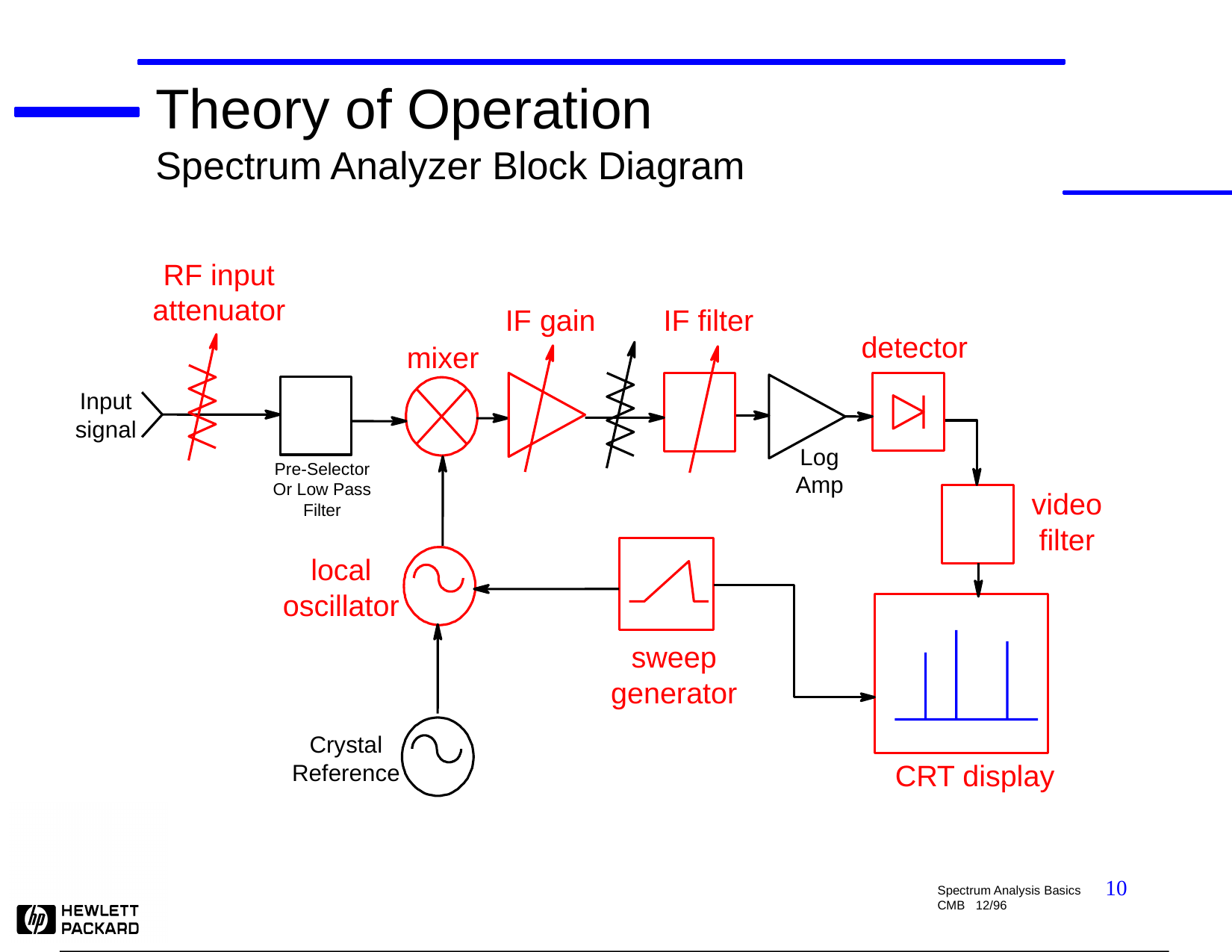

Theory of Operation
Spectrum Analyzer Block Diagram
RF input
attenuator
IF gain
IF filter
detector

mixer

Input
signal

Log
Amp
Pre-Selector
Or Low Pass
Filter

video
filter

local
oscillator

sweep
generator

Crystal
Reference

CRT display
10